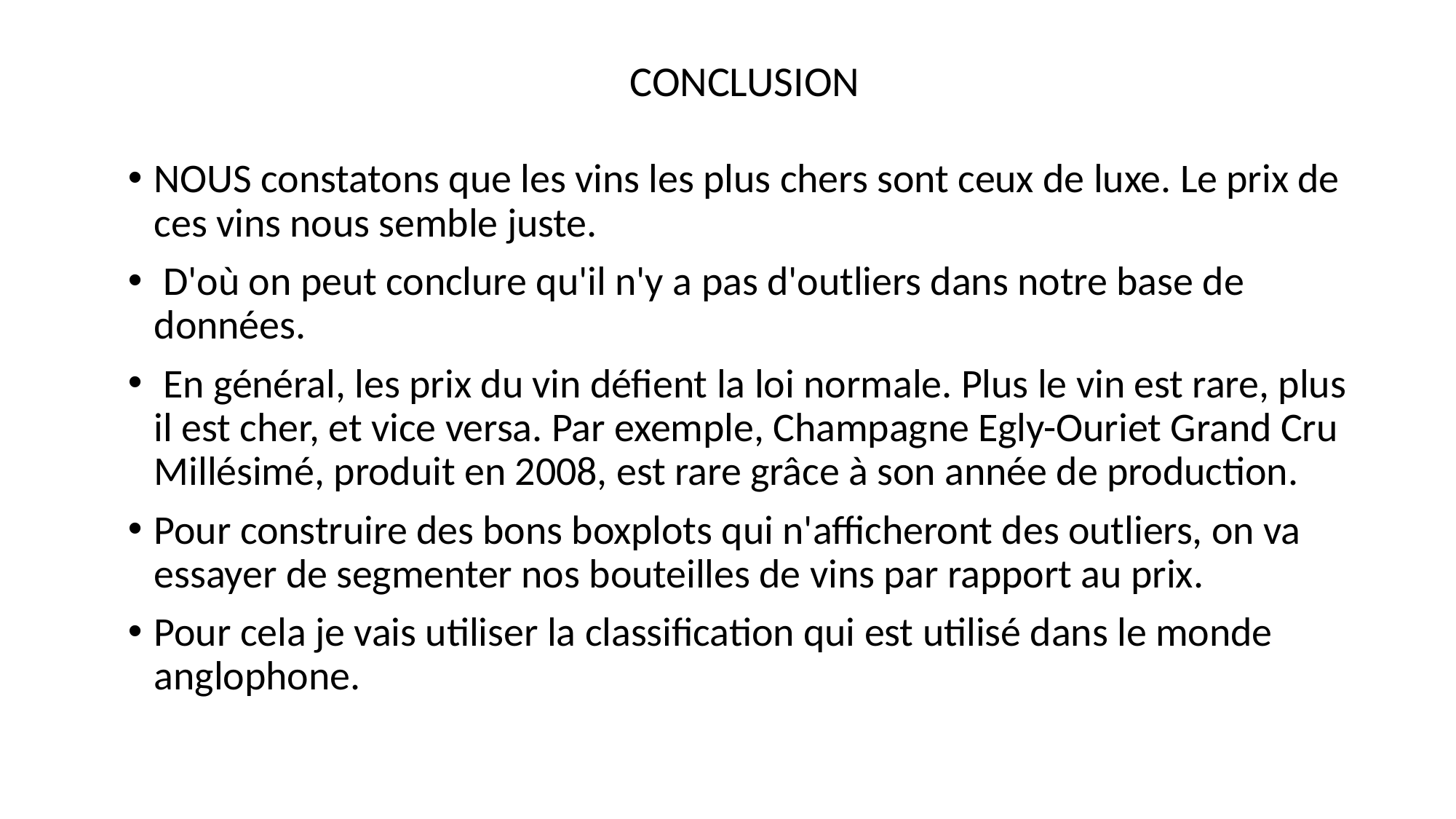

# CONCLUSION
NOUS constatons que les vins les plus chers sont ceux de luxe. Le prix de ces vins nous semble juste.
 D'où on peut conclure qu'il n'y a pas d'outliers dans notre base de données.
 En général, les prix du vin défient la loi normale. Plus le vin est rare, plus il est cher, et vice versa. Par exemple, Champagne Egly-Ouriet Grand Cru Millésimé, produit en 2008, est rare grâce à son année de production.
Pour construire des bons boxplots qui n'afficheront des outliers, on va essayer de segmenter nos bouteilles de vins par rapport au prix.
Pour cela je vais utiliser la classification qui est utilisé dans le monde anglophone.